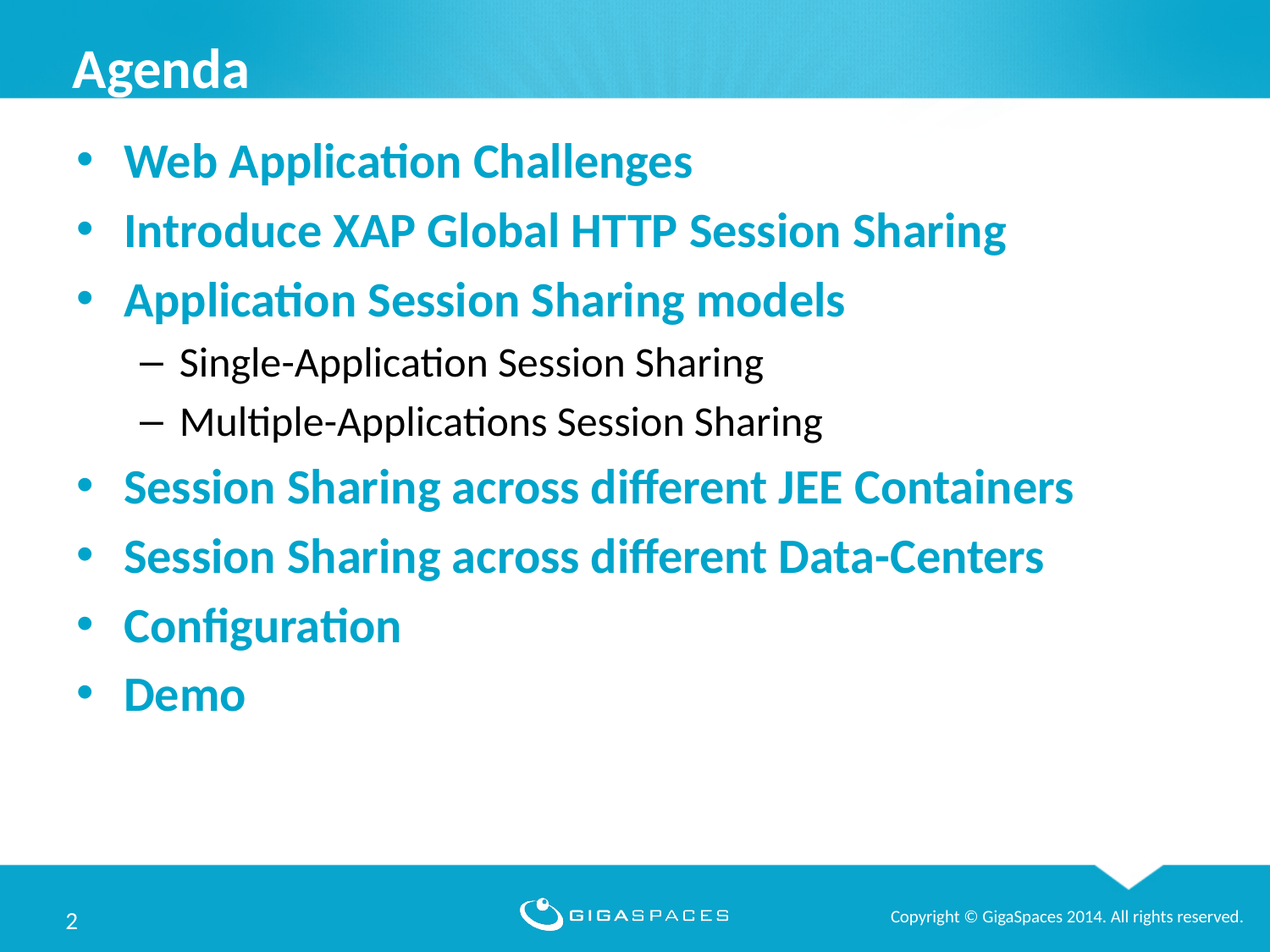

Agenda
# Agenda
Web Application Challenges
Introduce XAP Global HTTP Session Sharing
Application Session Sharing models
Single-Application Session Sharing
Multiple-Applications Session Sharing
Session Sharing across different JEE Containers
Session Sharing across different Data-Centers
Configuration
Demo